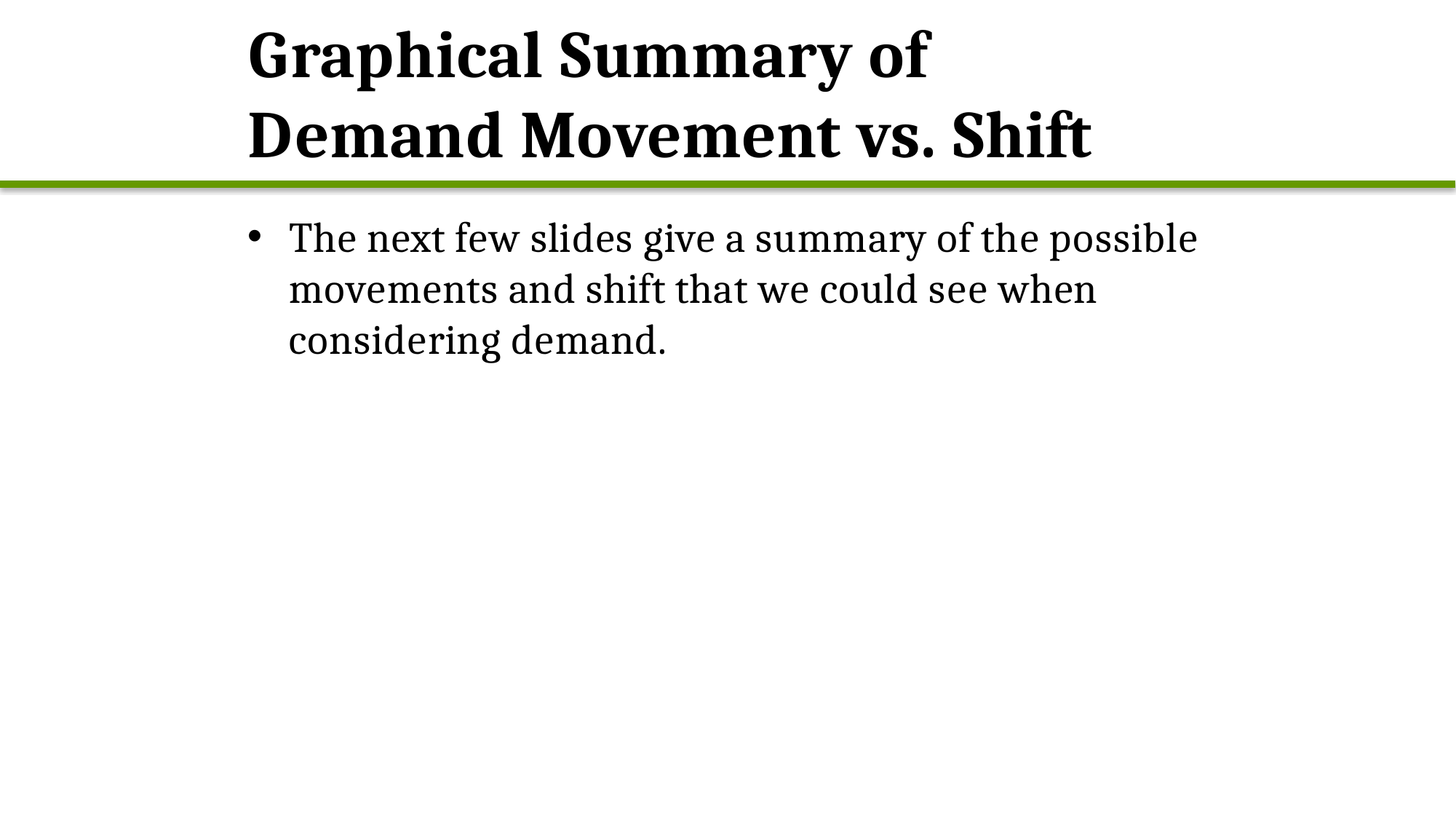

# Graphical Summary of Demand Movement vs. Shift
The next few slides give a summary of the possible movements and shift that we could see when considering demand.